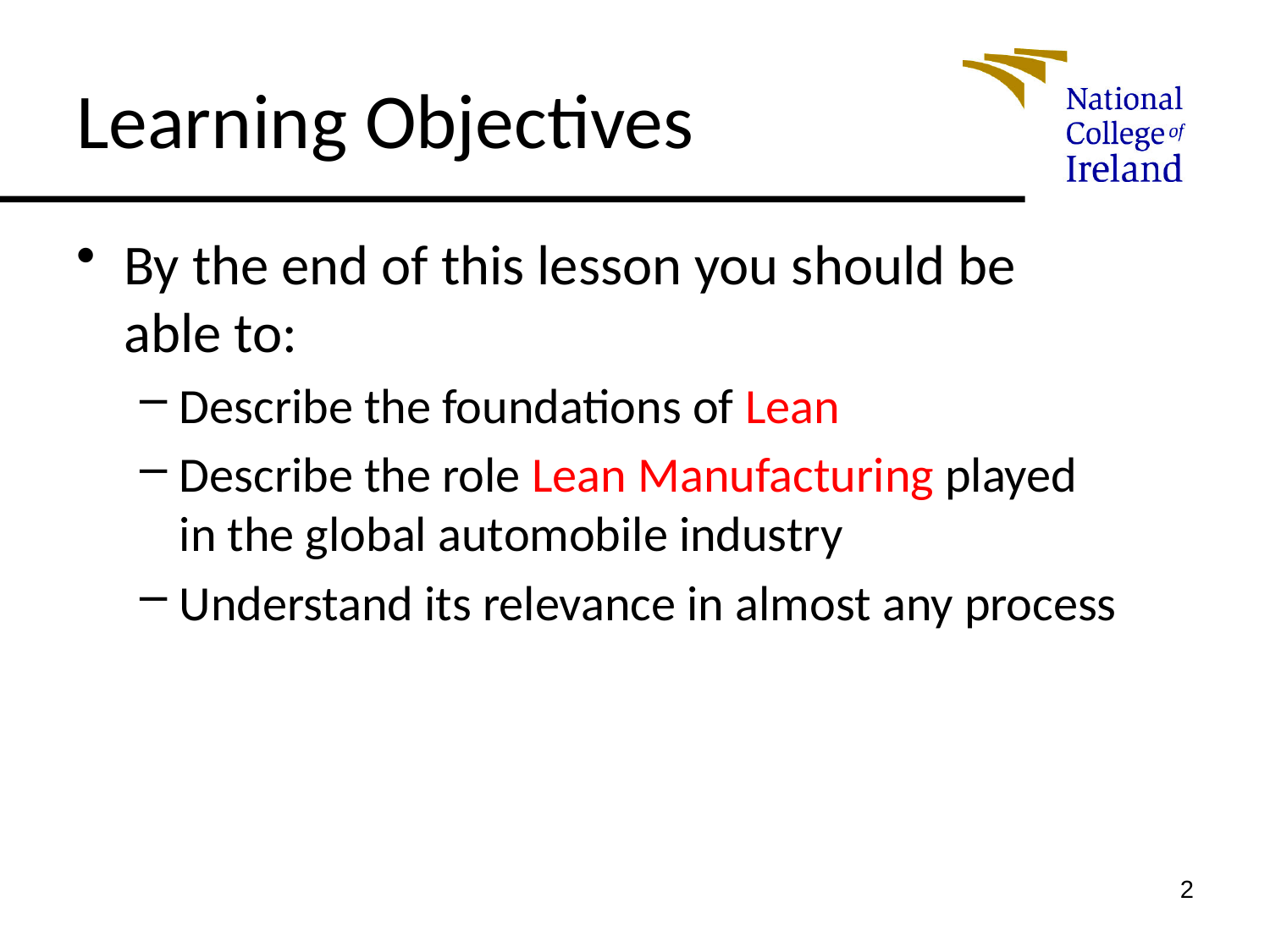

# Learning Objectives
By the end of this lesson you should be able to:
Describe the foundations of Lean
Describe the role Lean Manufacturing played in the global automobile industry
Understand its relevance in almost any process
2